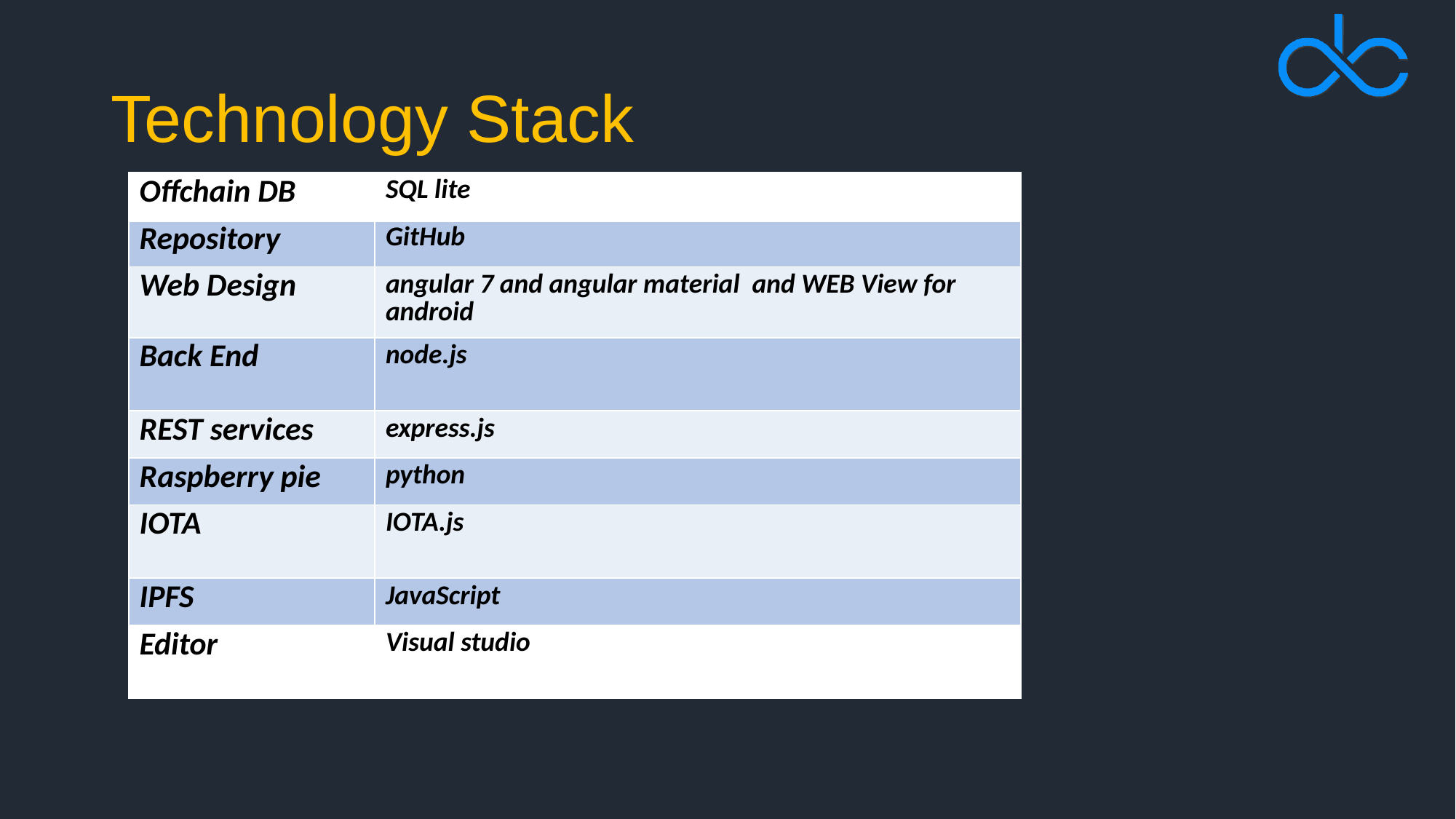

# Technology Stack
| Offchain DB | SQL lite |
| --- | --- |
| Repository | GitHub |
| Web Design | angular 7 and angular material and WEB View for android |
| Back End | node.js |
| REST services | express.js |
| Raspberry pie | python |
| IOTA | IOTA.js |
| IPFS | JavaScript |
| Editor | Visual studio |